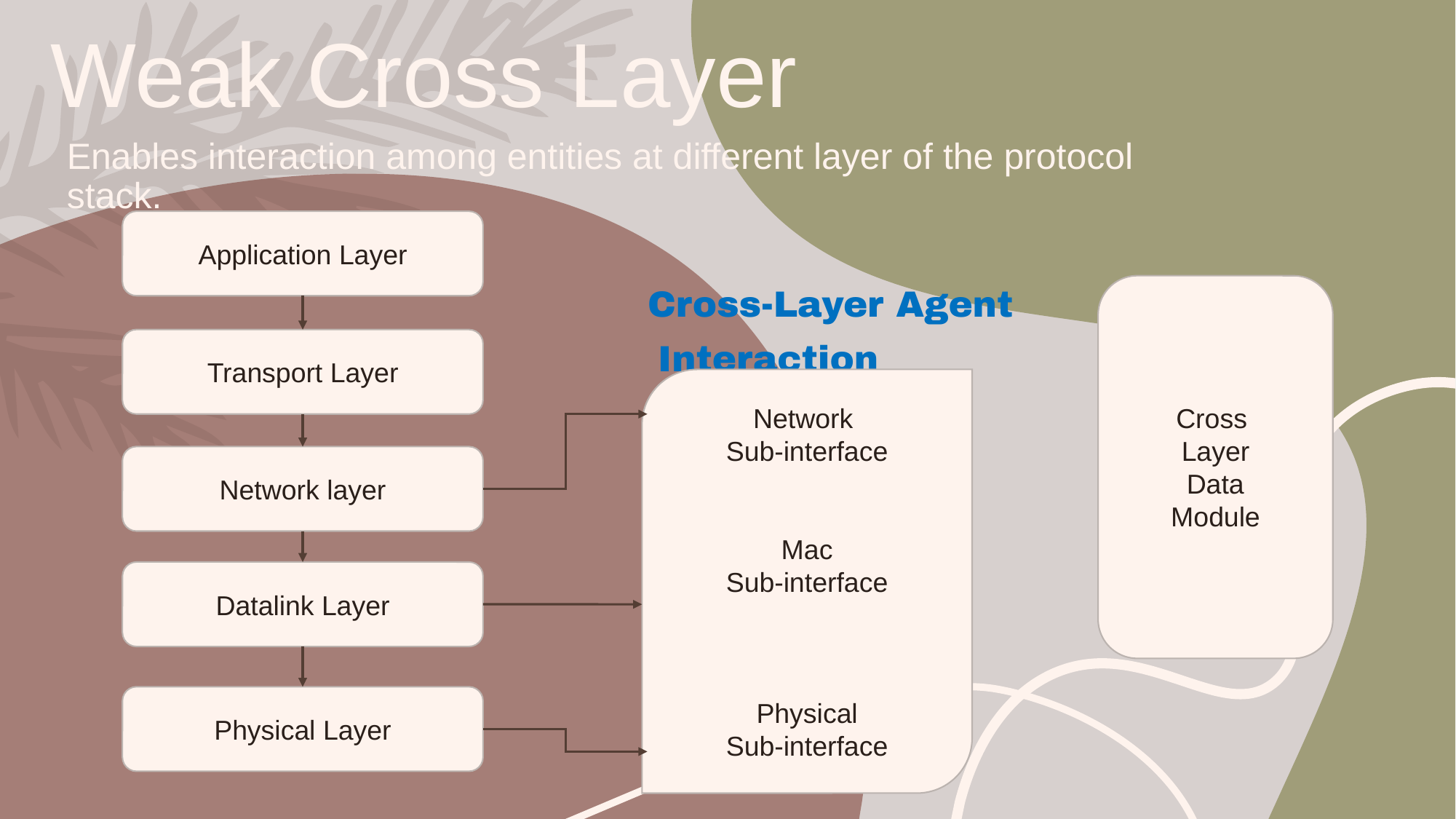

# Weak Cross Layer
Enables interaction among entities at different layer of the protocol stack.

                                                         Cross-Layer Agent
                                                          Interaction
Application Layer
Cross
Layer
Data
Module
Transport Layer
Network
Sub-interface

Mac
Sub-interface

Physical
Sub-interface
Network layer
Datalink Layer
Physical Layer